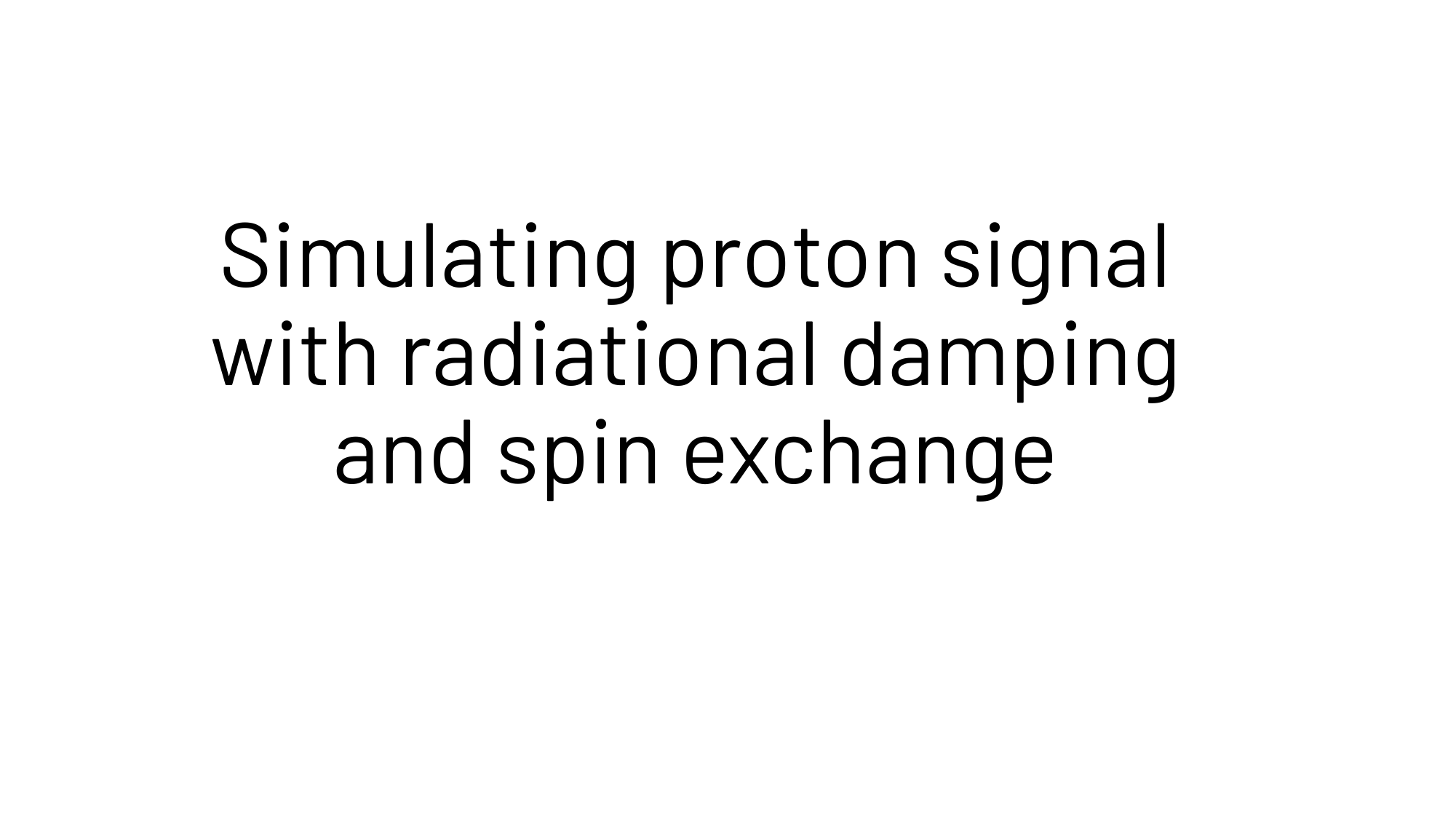

# Simulating proton signal with radiational damping and spin exchange